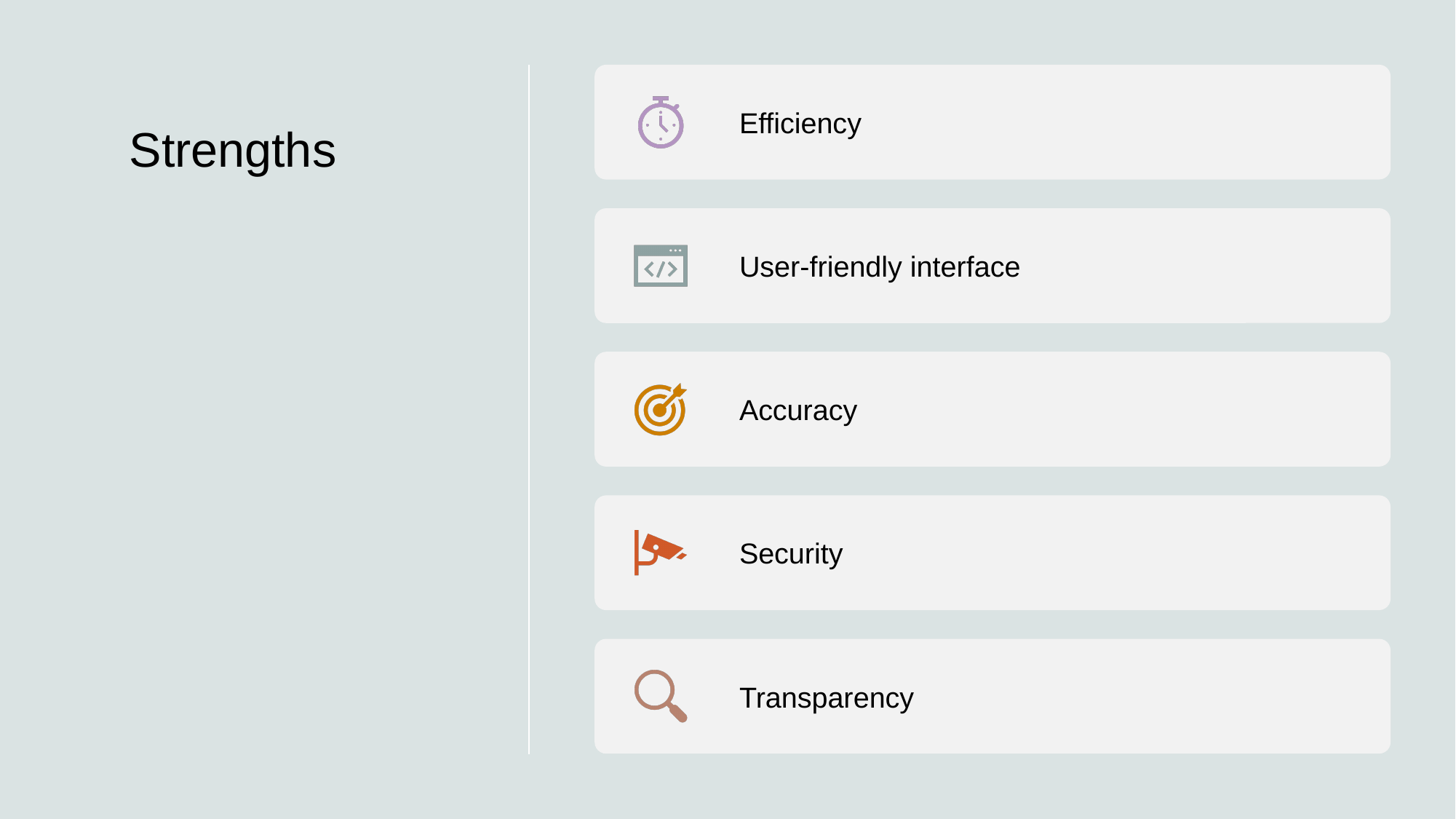

Efficiency
User-friendly interface
Accuracy
Security
Transparency
# Strengths